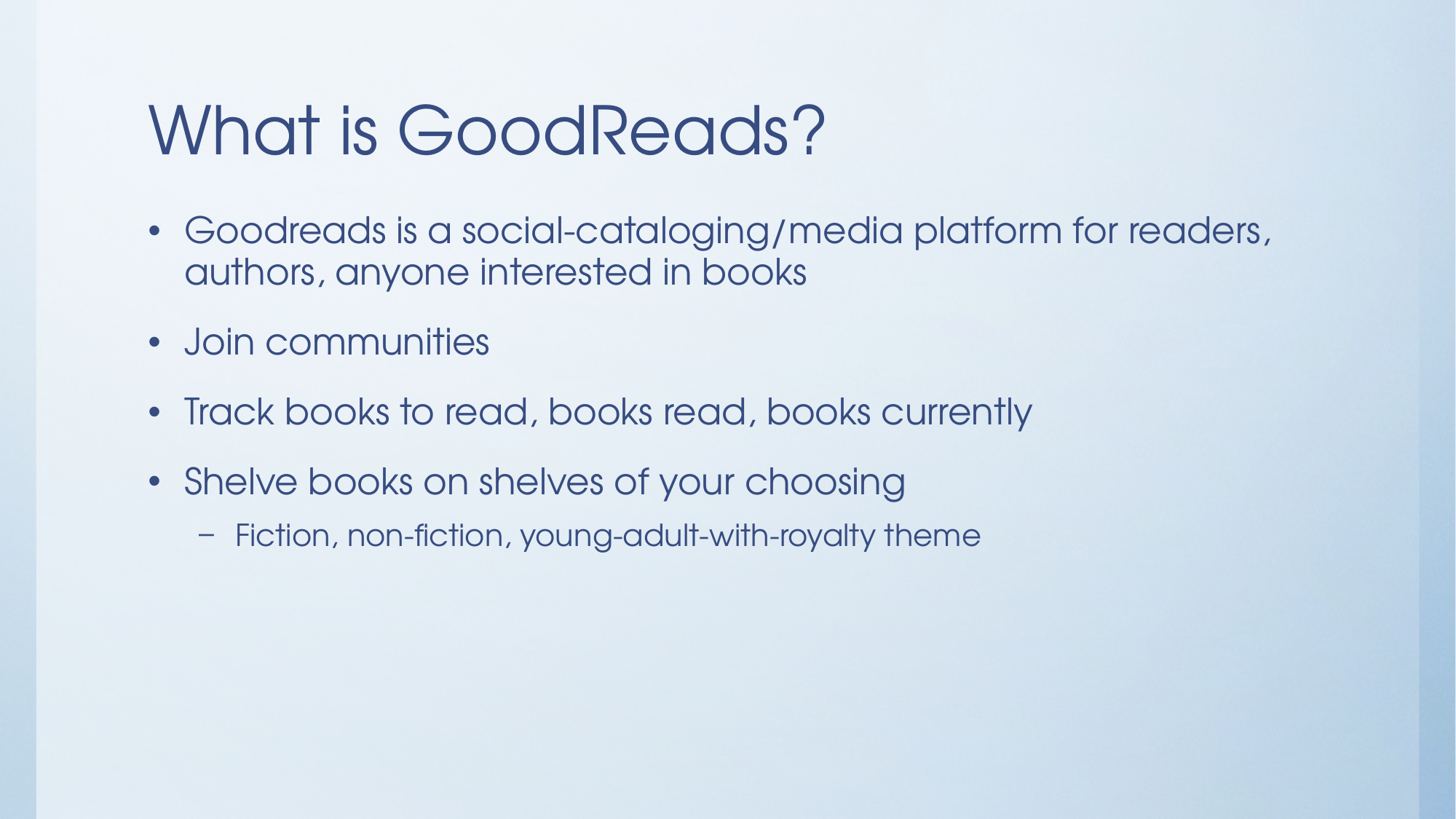

# What is GoodReads?
Goodreads is a social-cataloging/media platform for readers, authors, anyone interested in books
Join communities
Track books to read, books read, books currently
Shelve books on shelves of your choosing
Fiction, non-fiction, young-adult-with-royalty theme